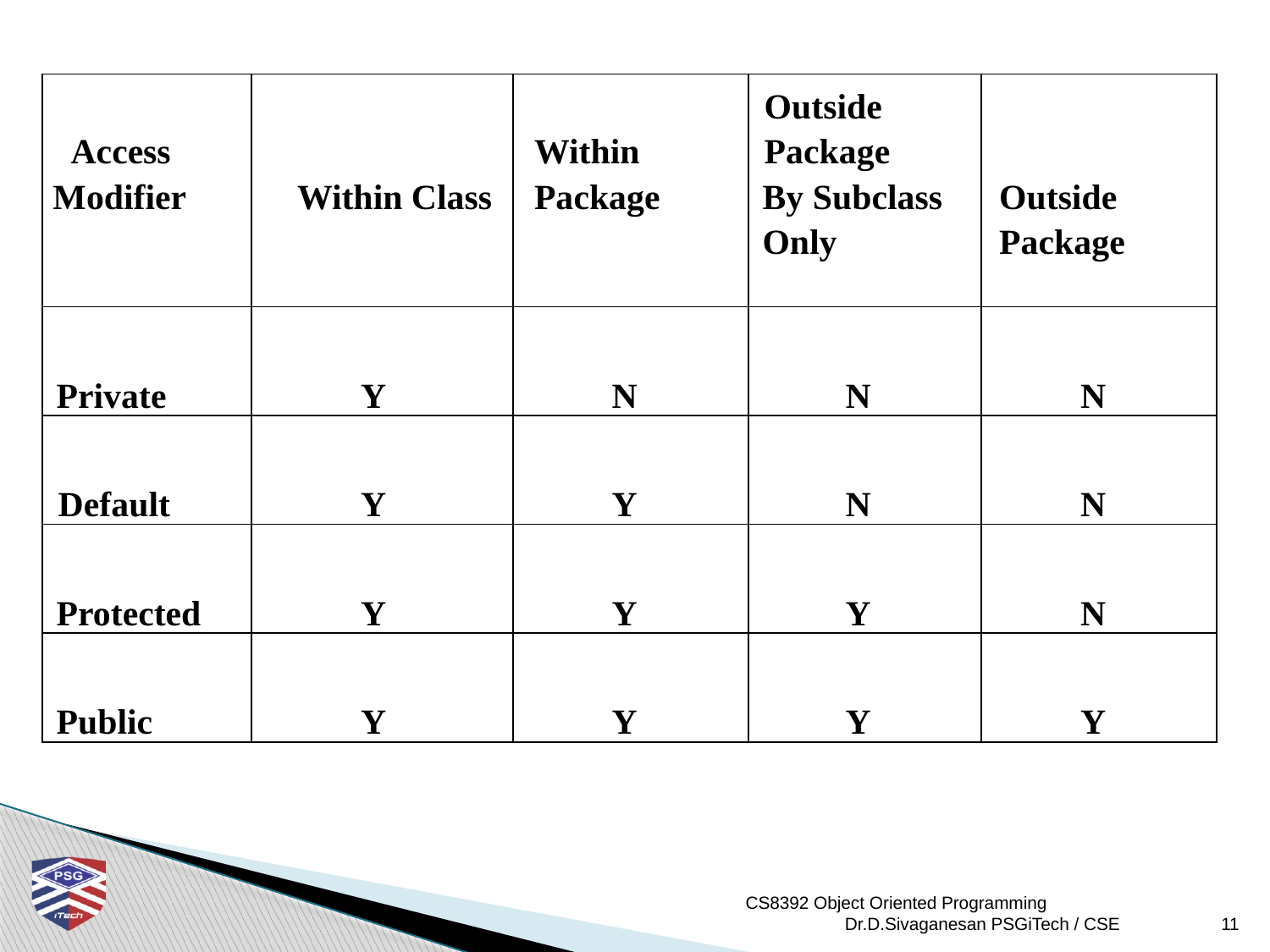

| Access Modifier | Within Class | Within Package | Outside Package By Subclass Only | Outside Package |
| --- | --- | --- | --- | --- |
| Private | Y | N | N | N |
| Default | Y | Y | N | N |
| Protected | Y | Y | Y | N |
| Public | Y | Y | Y | Y |
CS8392 Object Oriented Programming                Dr.D.Sivaganesan PSGiTech / CSE
11